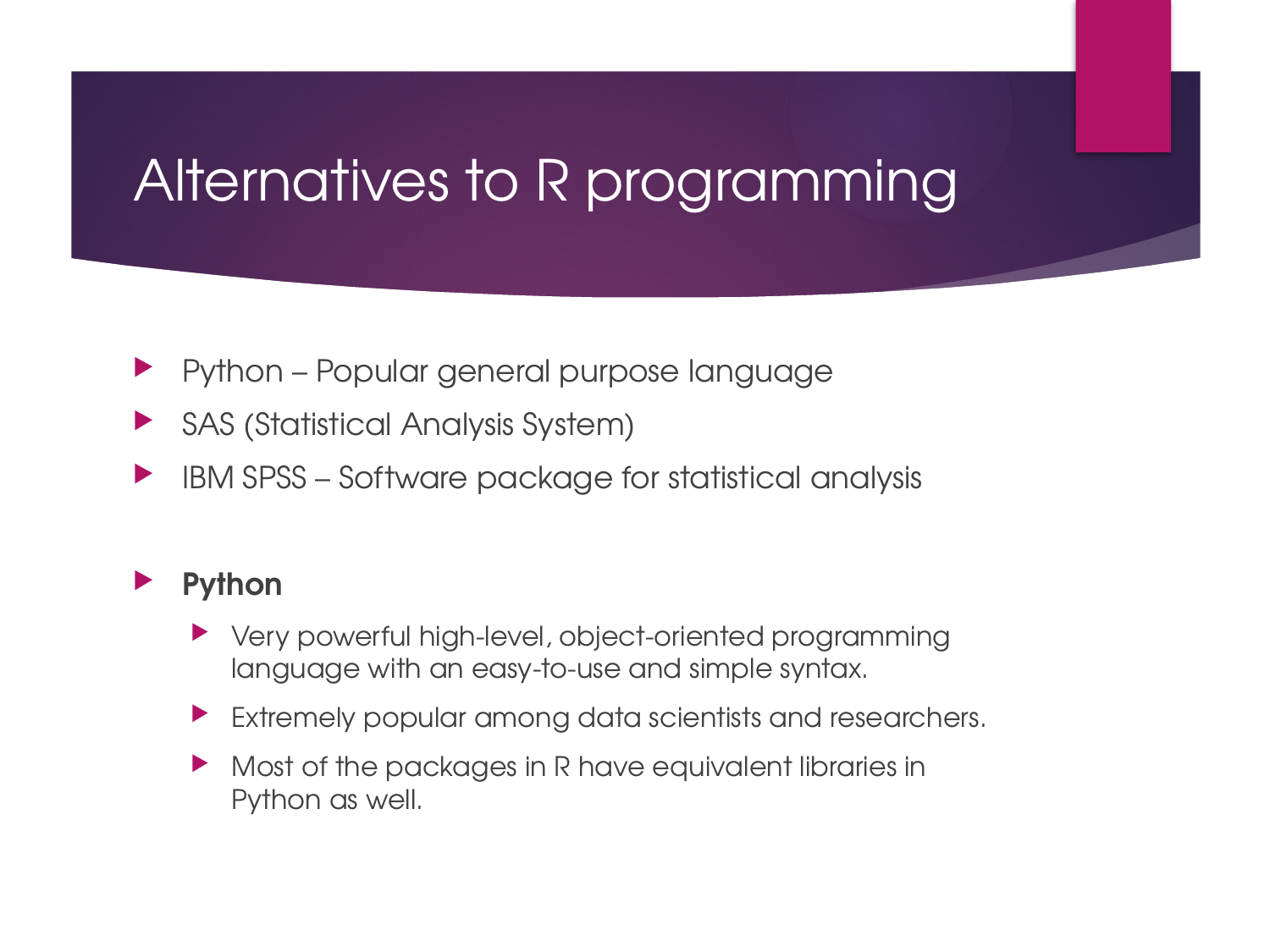

# Alternatives to R programming
Python – Popular general purpose language
SAS (Statistical Analysis System)
IBM SPSS – Software package for statistical analysis

Python
Very powerful high-level, object-oriented programming language with an easy-to-use and simple syntax.
Extremely popular among data scientists and researchers.
Most of the packages in R have equivalent libraries in Python as well.